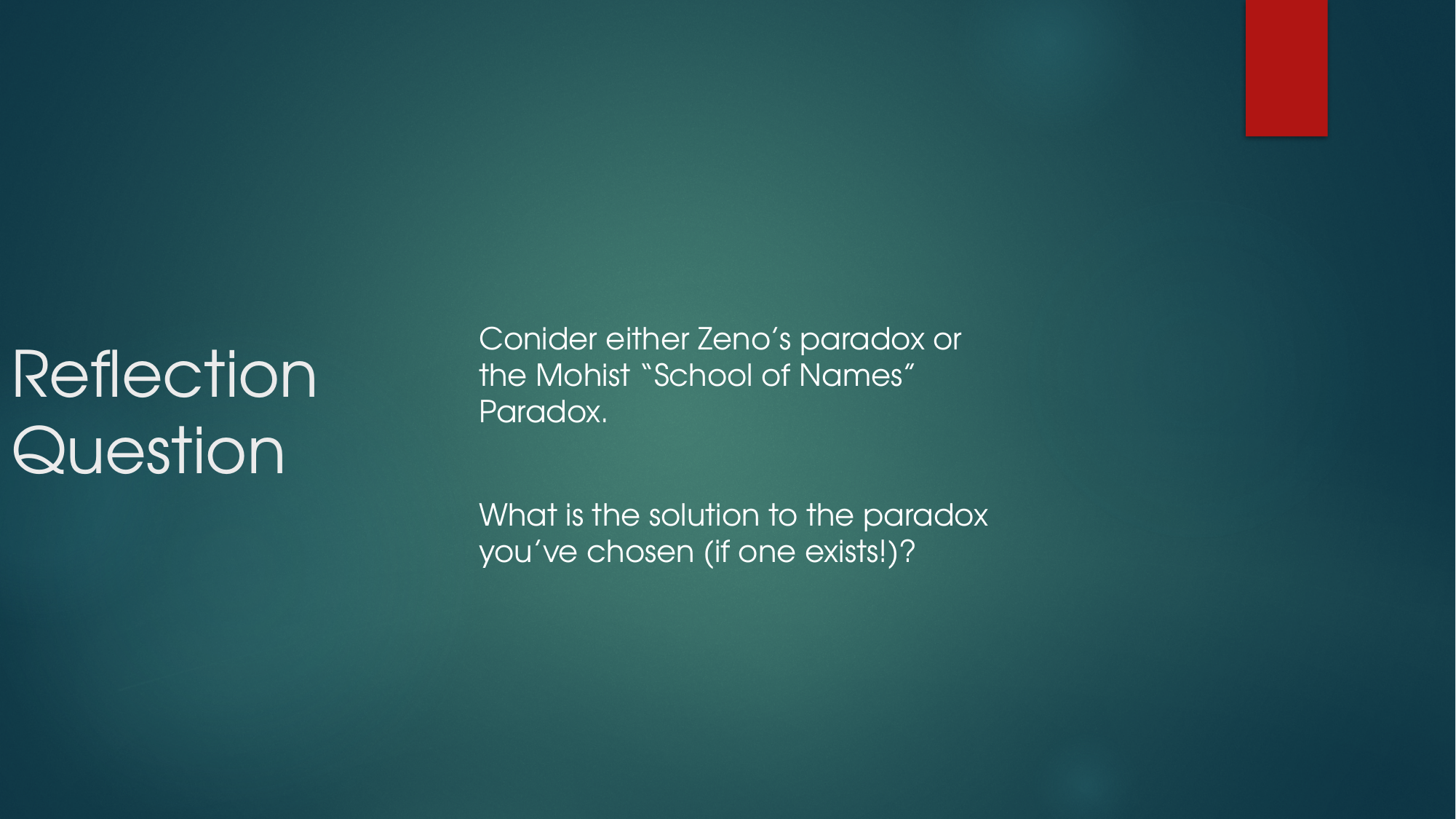

Reflection Question
Conider either Zeno’s paradox or the Mohist “School of Names” Paradox.

What is the solution to the paradox you’ve chosen (if one exists!)?